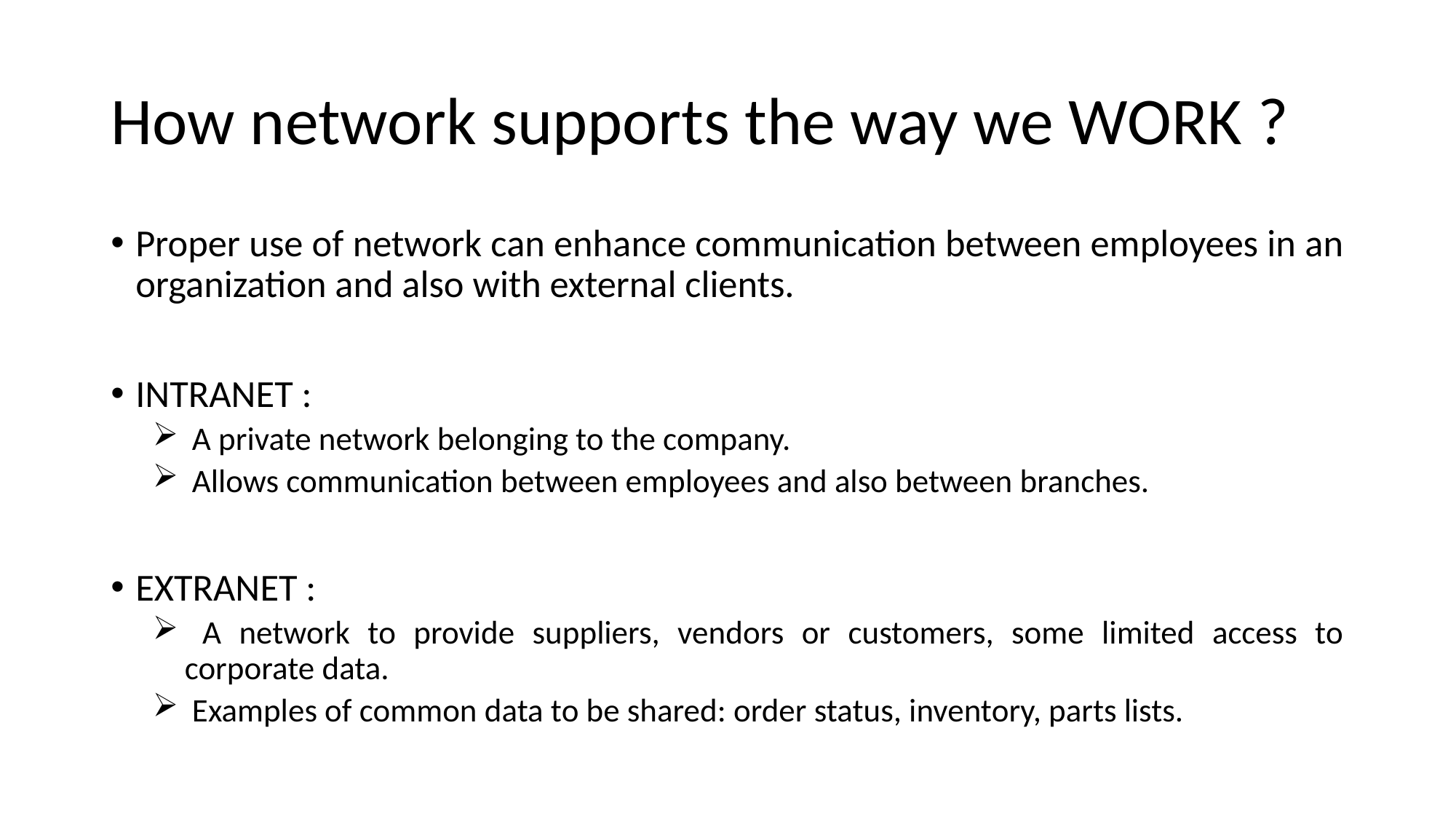

# How network supports the way we WORK ?
Proper use of network can enhance communication between employees in an organization and also with external clients.

INTRANET :
 A private network belonging to the company.
 Allows communication between employees and also between branches.

EXTRANET :
 A network to provide suppliers, vendors or customers, some limited access to corporate data.
 Examples of common data to be shared: order status, inventory, parts lists.